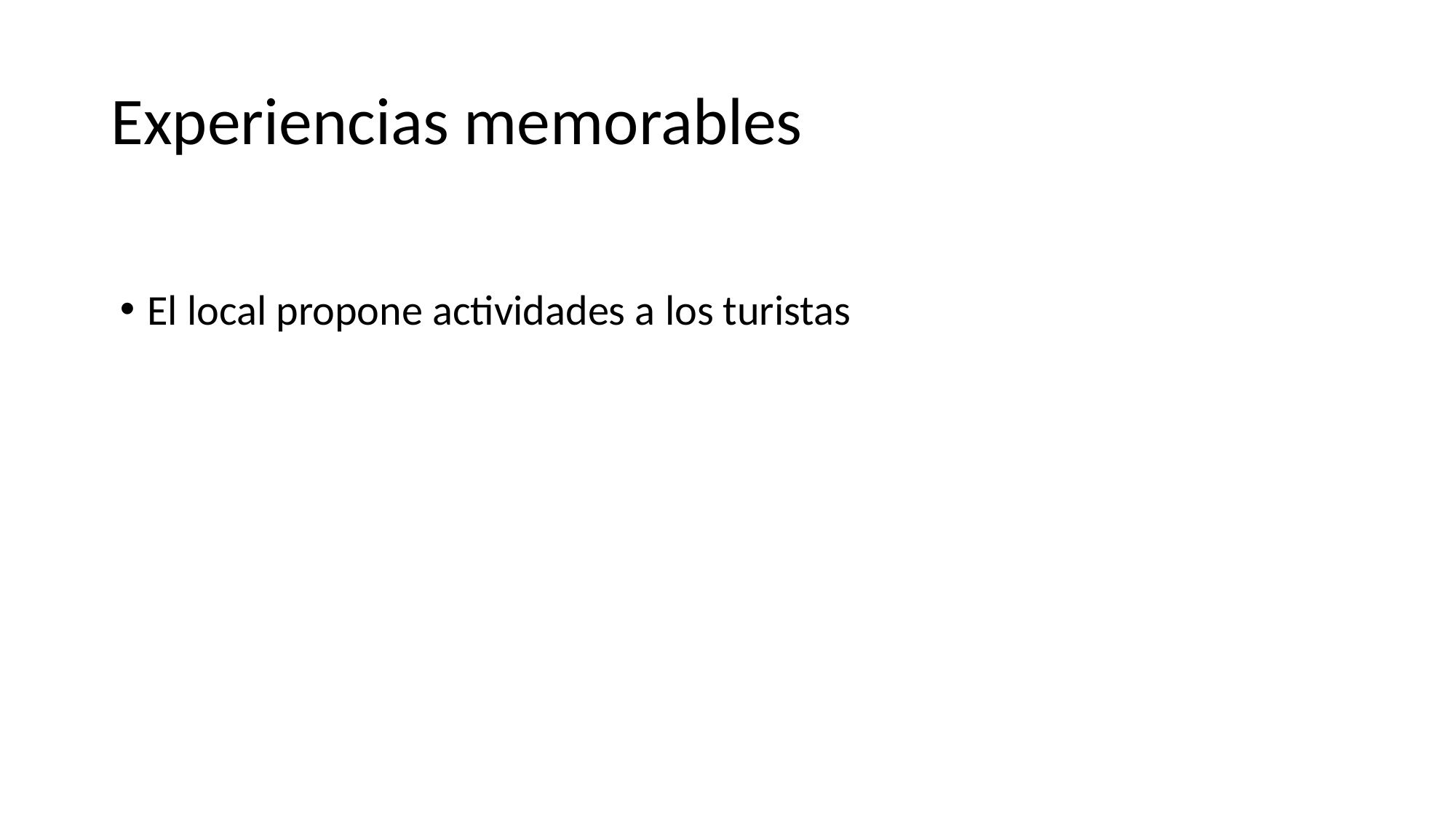

# Experiencias memorables
El local propone actividades a los turistas